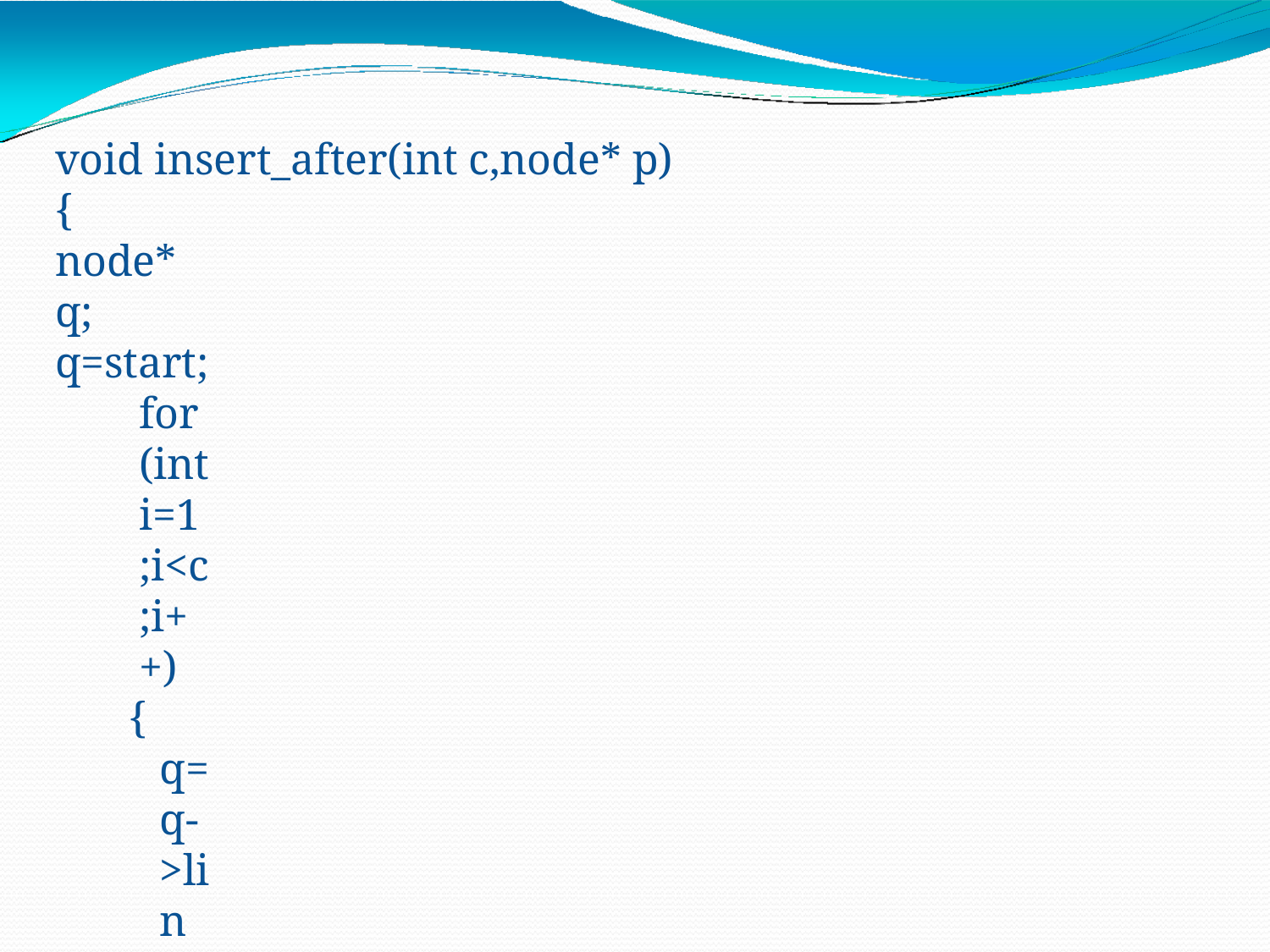

void insert_after(int c,node* p)
{
node* q;  q=start;
for(int i=1;i<c;i++)
{
q=q->link;
if(q==NULL)
printf(”Less than and nodes in the list…!!!”);
}
p->link=q->link;  q->link=p;
printf(”\nNode inserted successfully”);
}